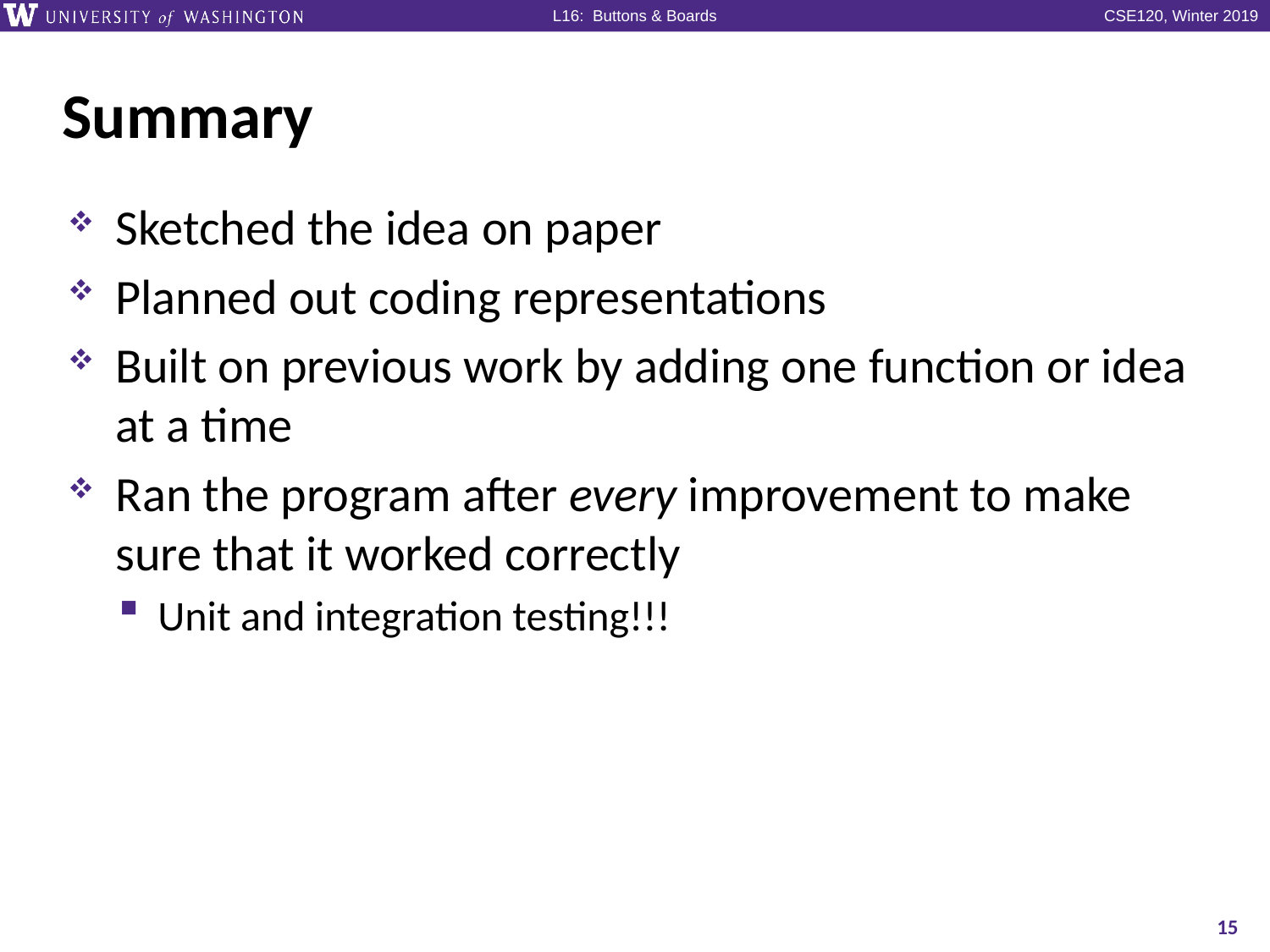

# Summary
Sketched the idea on paper
Planned out coding representations
Built on previous work by adding one function or idea at a time
Ran the program after every improvement to make sure that it worked correctly
Unit and integration testing!!!
15